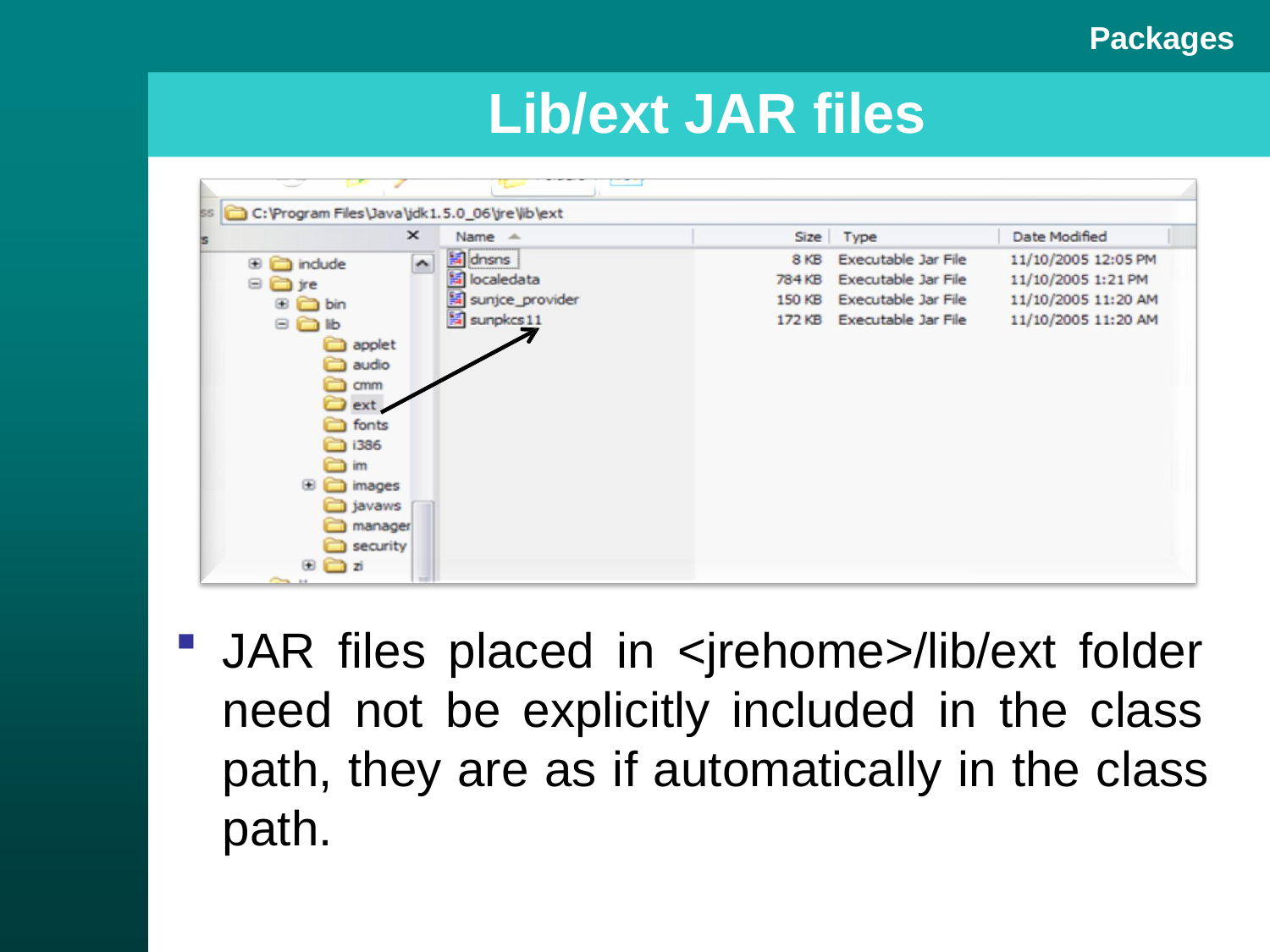

Packages
# Lib/ext JAR files

JAR files placed in <jrehome>/lib/ext folder  need not be explicitly included in the class  path, they are as if automatically in the class  path.